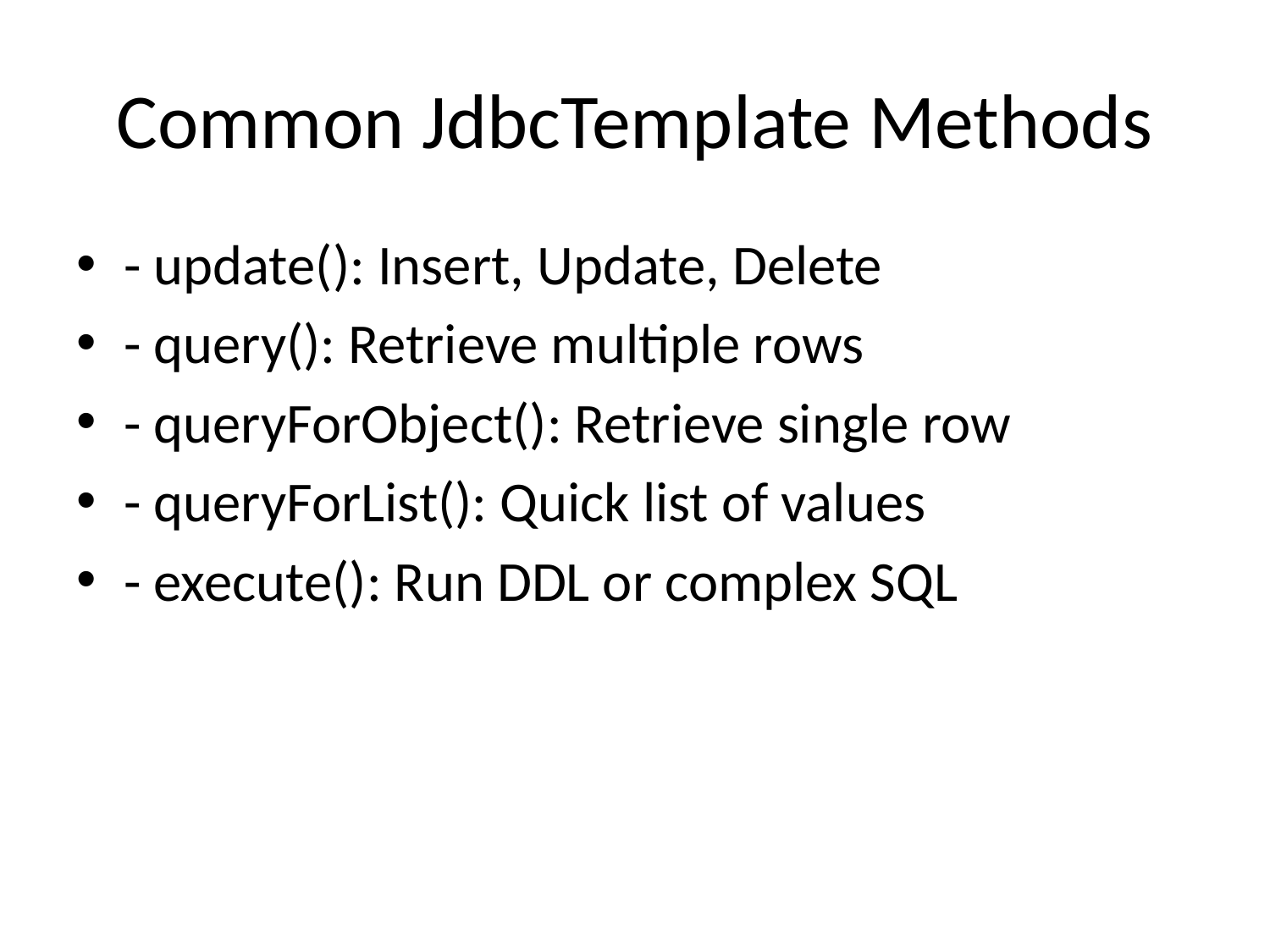

# Common JdbcTemplate Methods
- update(): Insert, Update, Delete
- query(): Retrieve multiple rows
- queryForObject(): Retrieve single row
- queryForList(): Quick list of values
- execute(): Run DDL or complex SQL